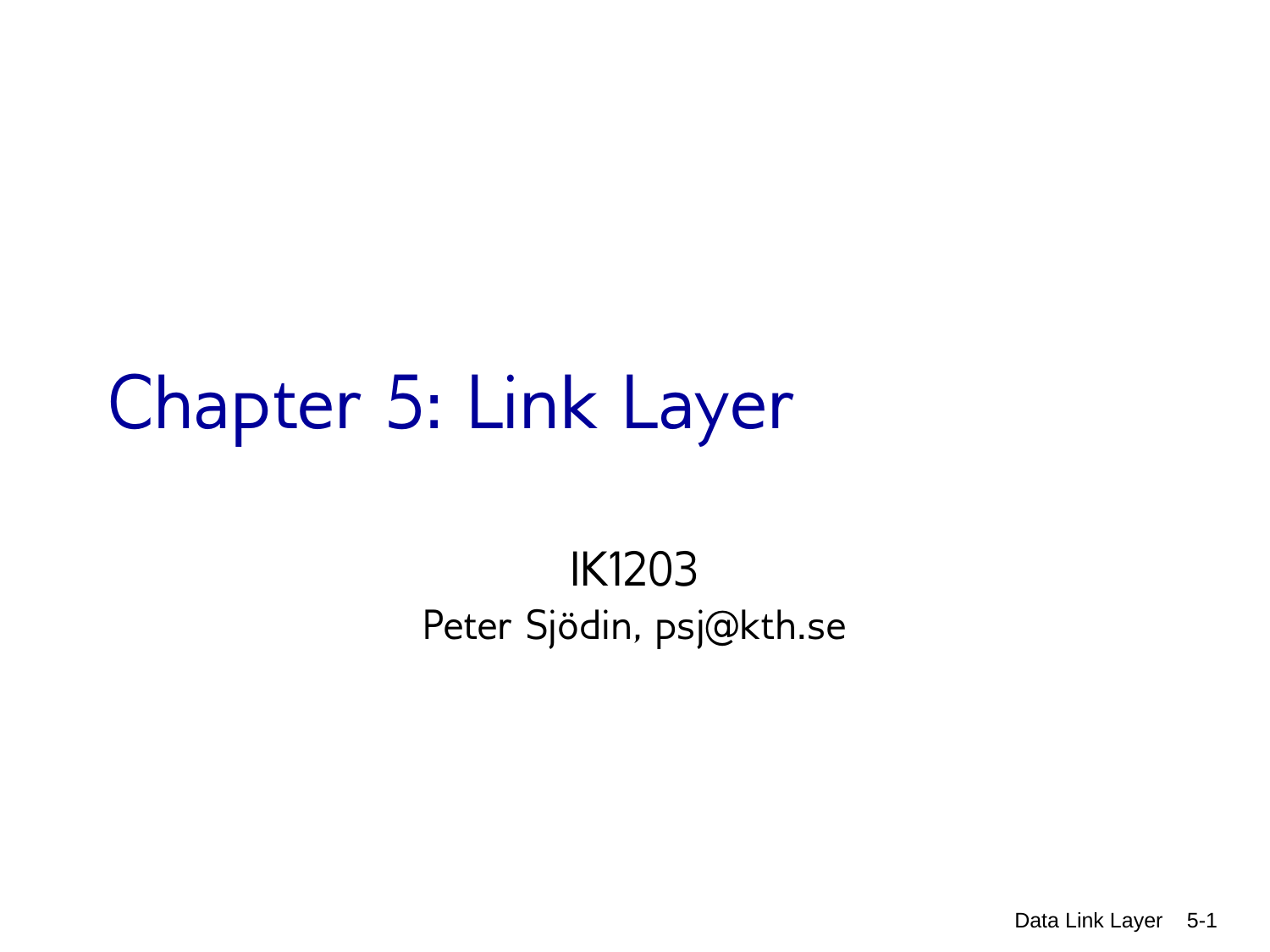

# Chapter 5: Link Layer
IK1203
Peter Sjödin, psj@kth.se
Data Link Layer
5-1